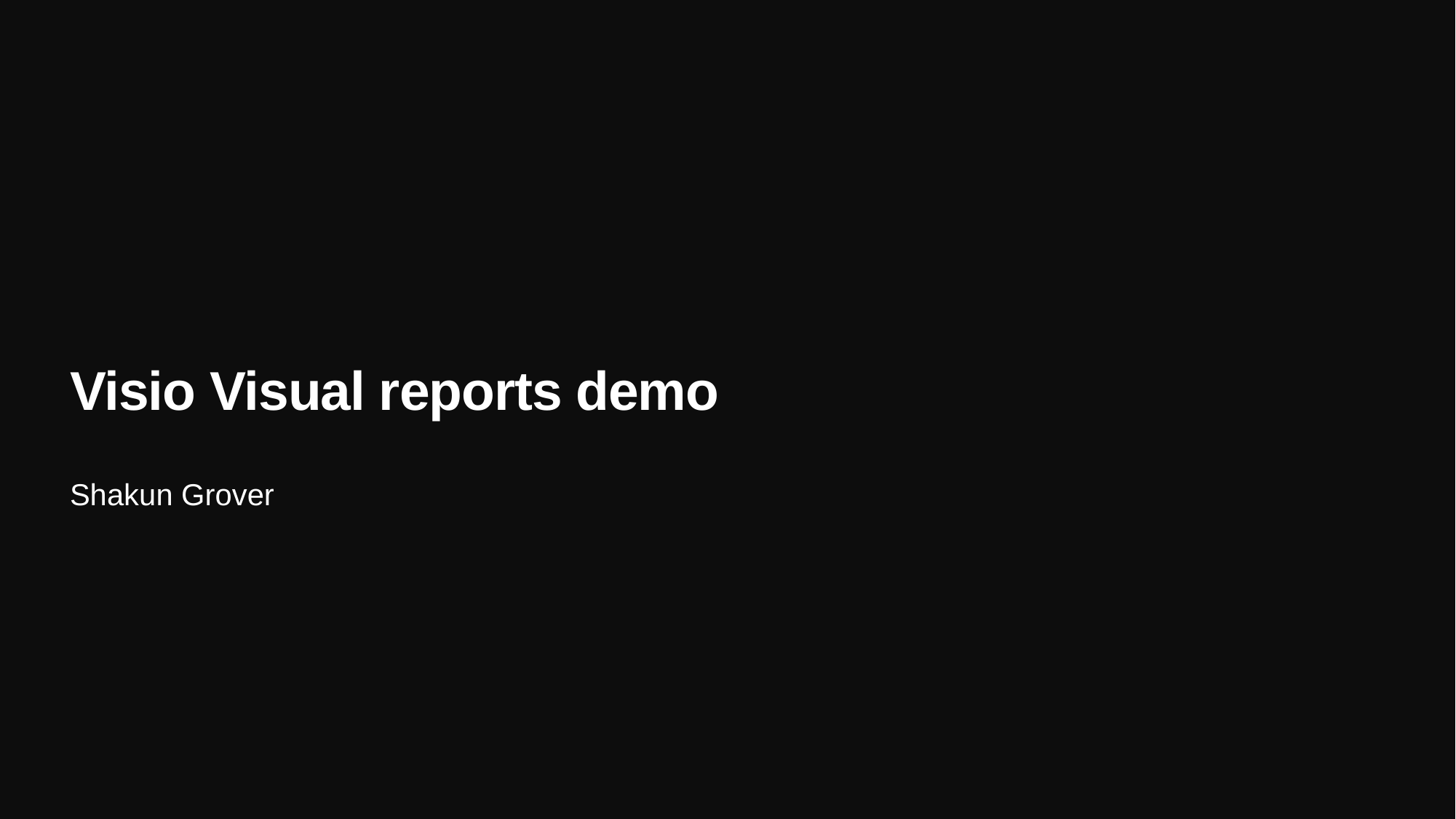

# Visio Visual reports demo
Shakun Grover